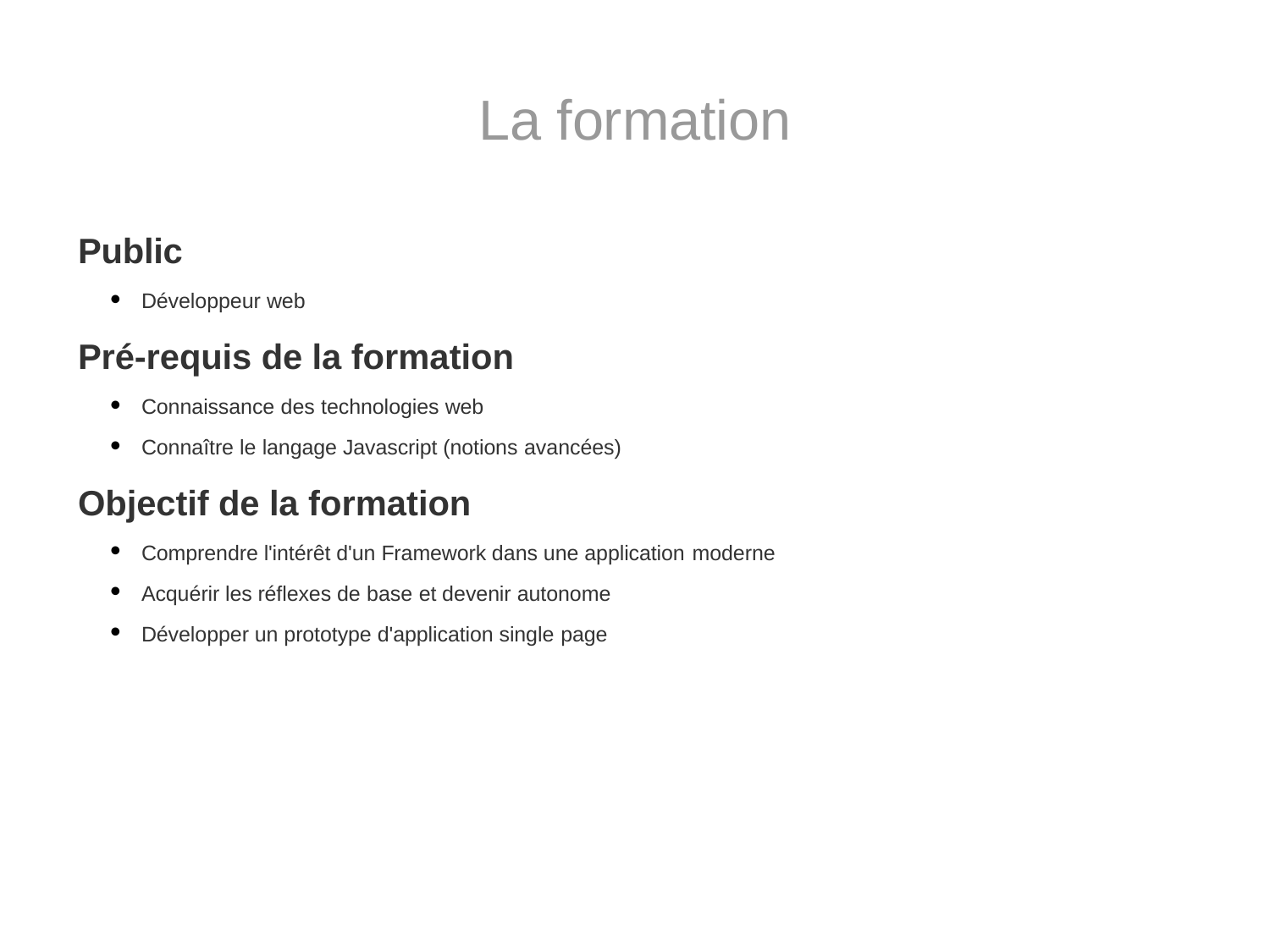

# La formation
Public
Développeur web

Pré-requis de la formation
Connaissance des technologies web
Connaître le langage Javascript (notions avancées)

Objectif de la formation
Comprendre l'intérêt d'un Framework dans une application moderne
Acquérir les réflexes de base et devenir autonome
Développer un prototype d'application single page